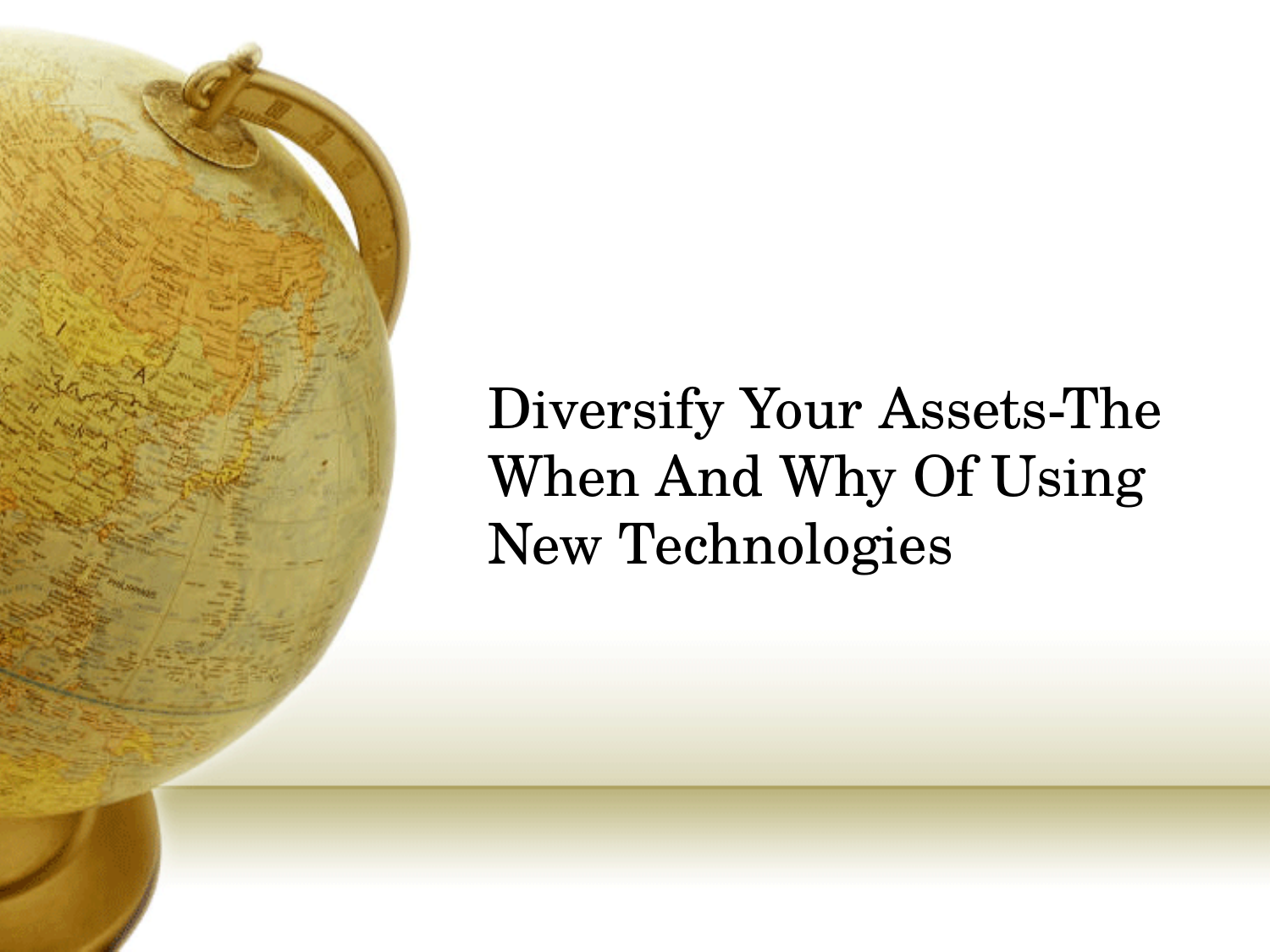

# Diversify Your Assets-The When And Why Of Using New Technologies